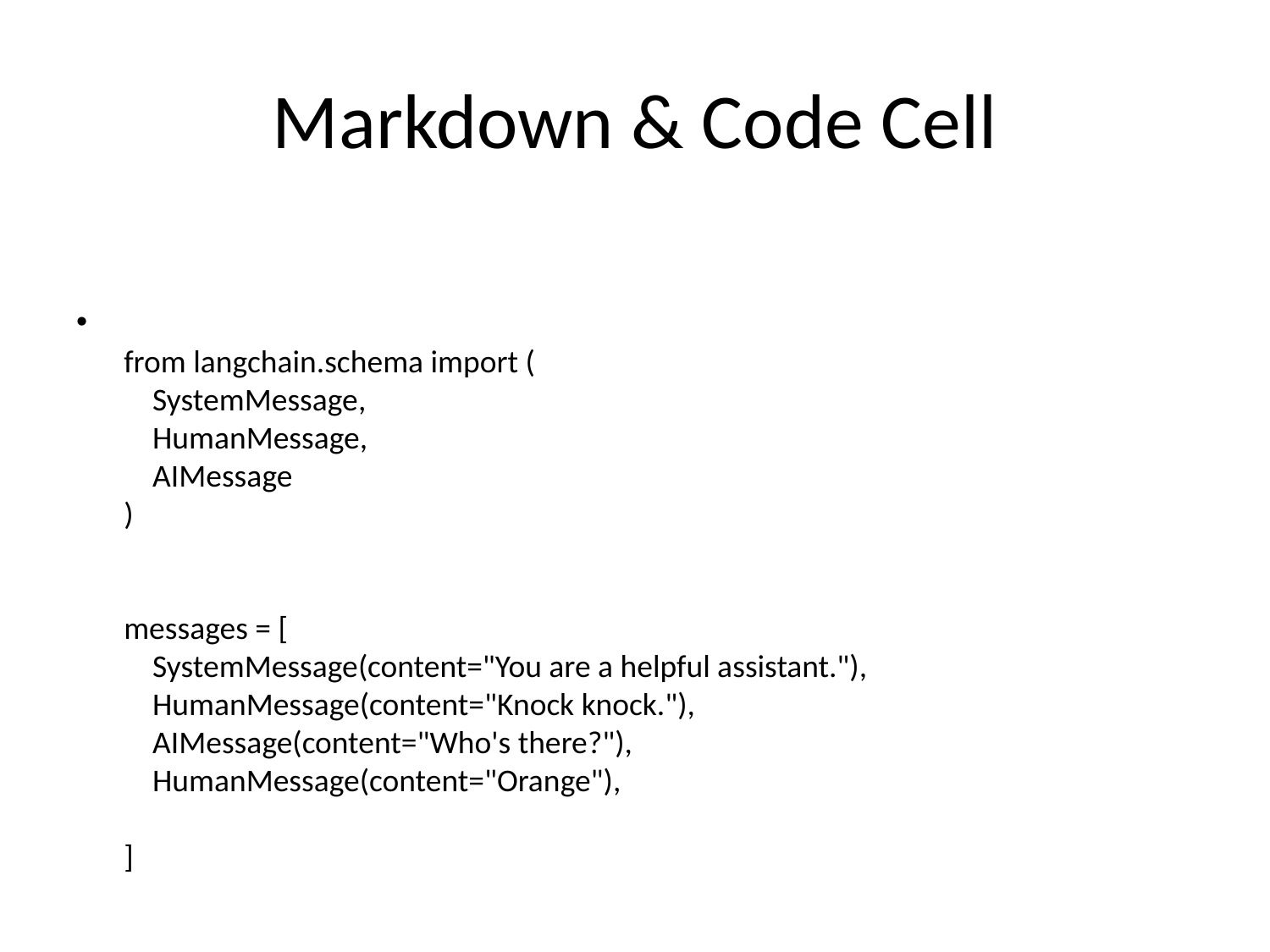

# Markdown & Code Cell

from langchain.schema import (
    SystemMessage,
    HumanMessage,
    AIMessage
)
messages = [
    SystemMessage(content="You are a helpful assistant."),
    HumanMessage(content="Knock knock."),
    AIMessage(content="Who's there?"),
    HumanMessage(content="Orange"),
]